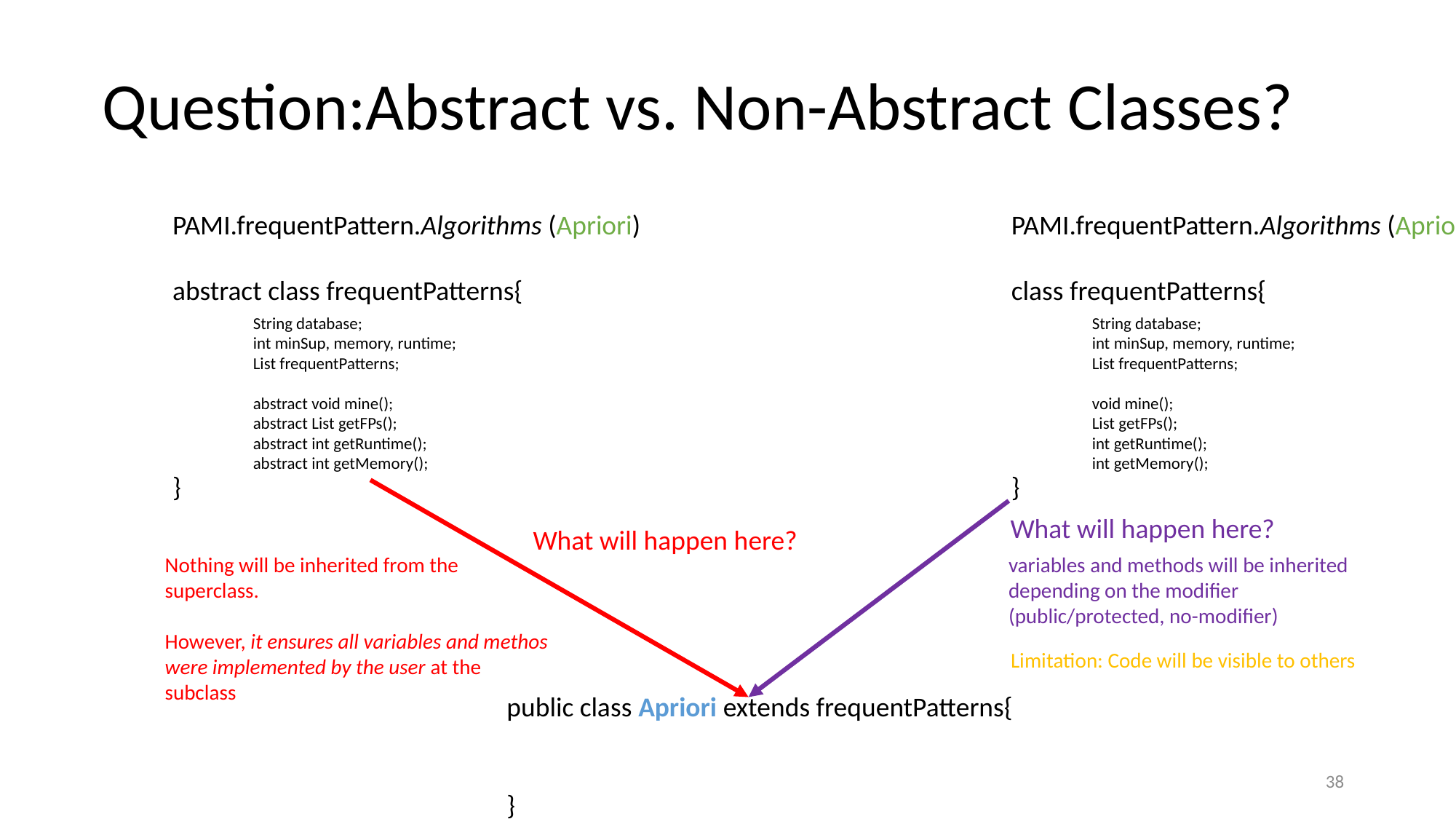

# Question:Abstract vs. Non-Abstract Classes?
PAMI.frequentPattern.Algorithms (Apriori)

abstract class frequentPatterns{

}

PAMI.frequentPattern.Algorithms (Apriori)

class frequentPatterns{

}

String database;
int minSup, memory, runtime;
List frequentPatterns;

abstract void mine();
abstract List getFPs();
abstract int getRuntime();
abstract int getMemory();
String database;
int minSup, memory, runtime;
List frequentPatterns;

void mine();
List getFPs();
int getRuntime();
int getMemory();
What will happen here?
What will happen here?
Nothing will be inherited from the superclass.

However, it ensures all variables and methos were implemented by the user at the subclass
variables and methods will be inherited depending on the modifier (public/protected, no-modifier)
Limitation: Code will be visible to others
public class Apriori extends frequentPatterns{

}
38